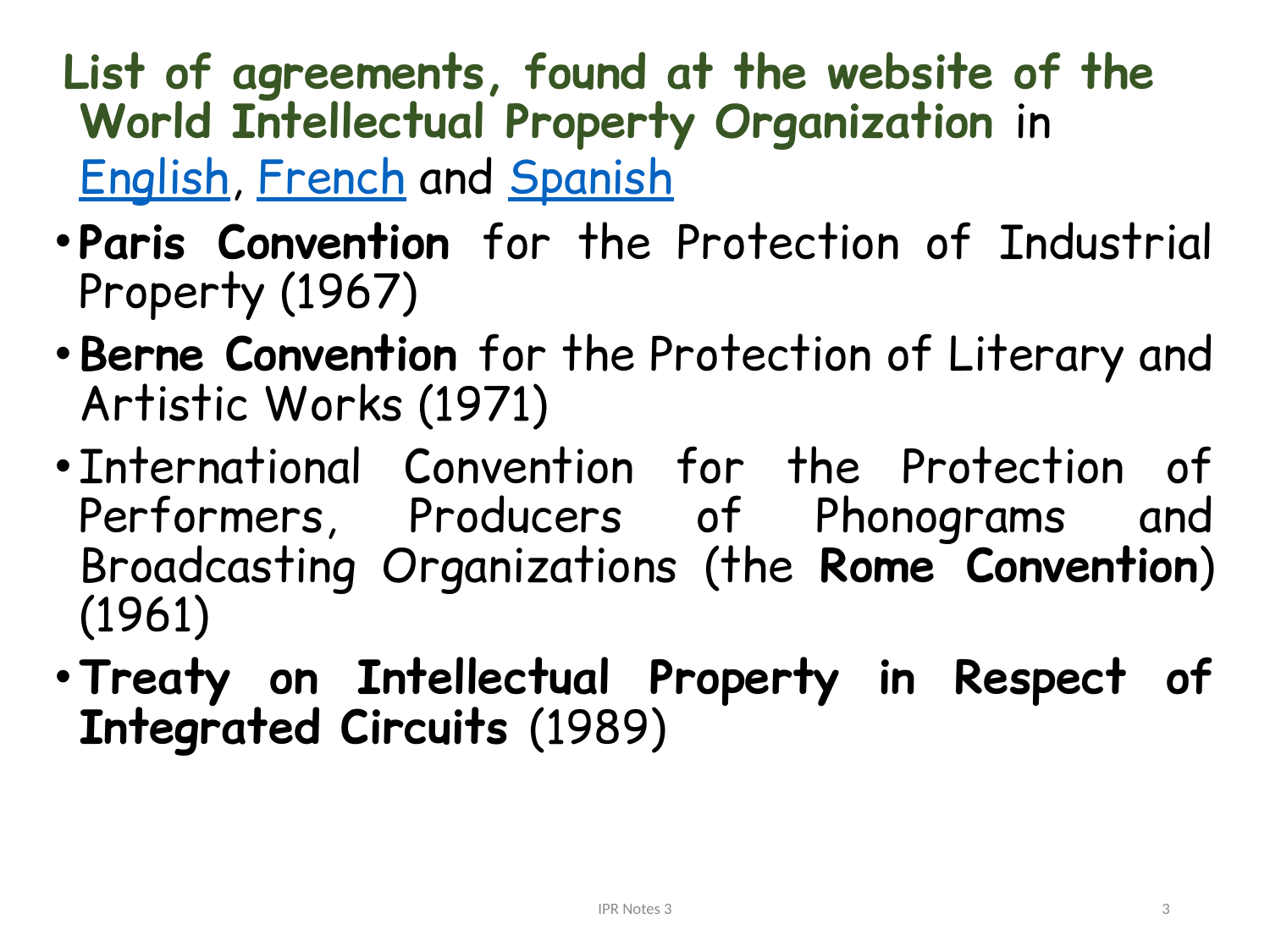

List of agreements, found at the website of the World Intellectual Property Organization in English, French and Spanish
Paris Convention for the Protection of Industrial Property (1967)
Berne Convention for the Protection of Literary and Artistic Works (1971)
International Convention for the Protection of Performers, Producers of Phonograms and Broadcasting Organizations (the Rome Convention) (1961)
Treaty on Intellectual Property in Respect of Integrated Circuits (1989)

IPR Notes 3
3